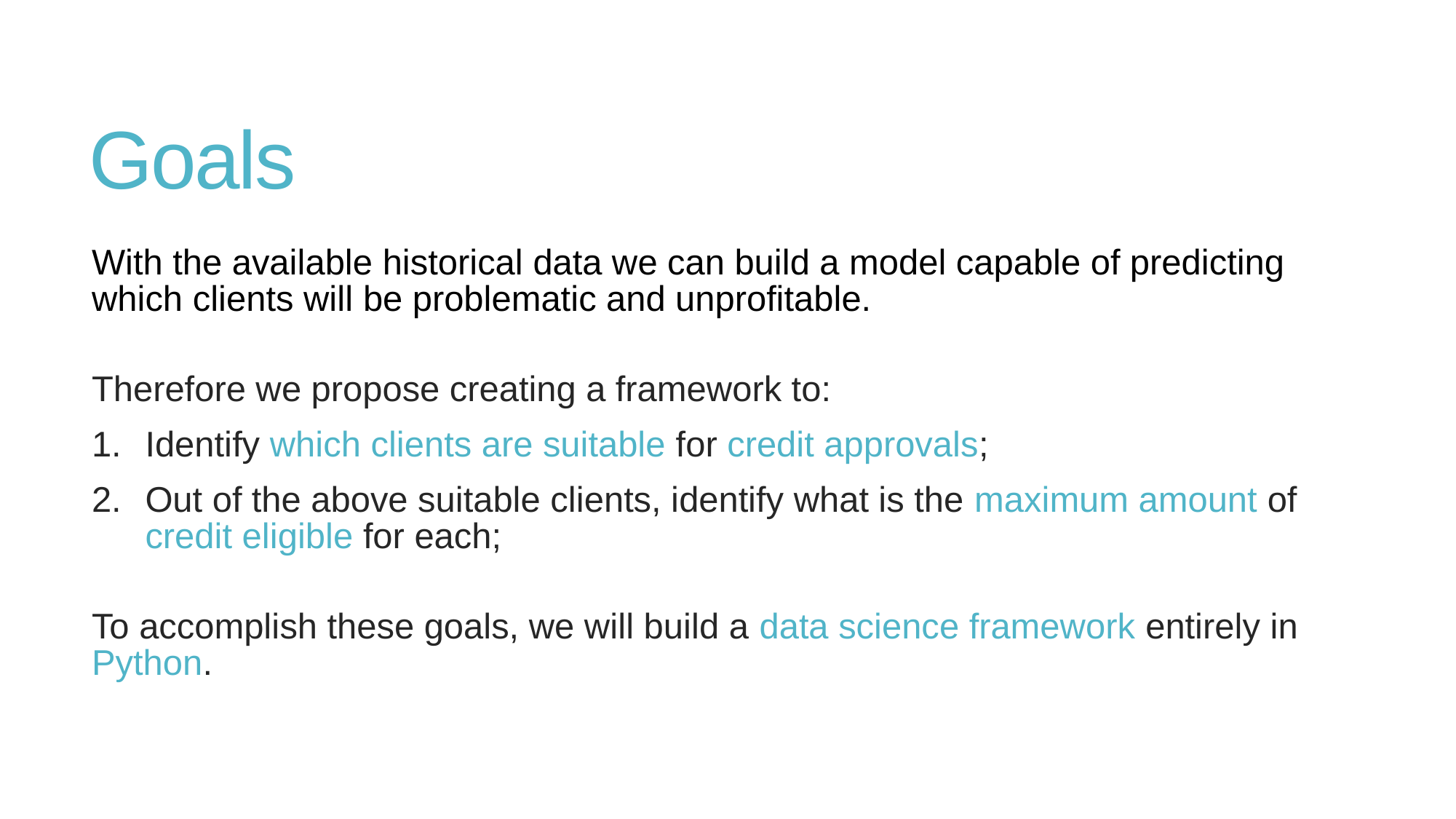

# Goals
With the available historical data we can build a model capable of predicting which clients will be problematic and unprofitable.

Therefore we propose creating a framework to:
Identify which clients are suitable for credit approvals;
Out of the above suitable clients, identify what is the maximum amount of credit eligible for each;

To accomplish these goals, we will build a data science framework entirely in Python.